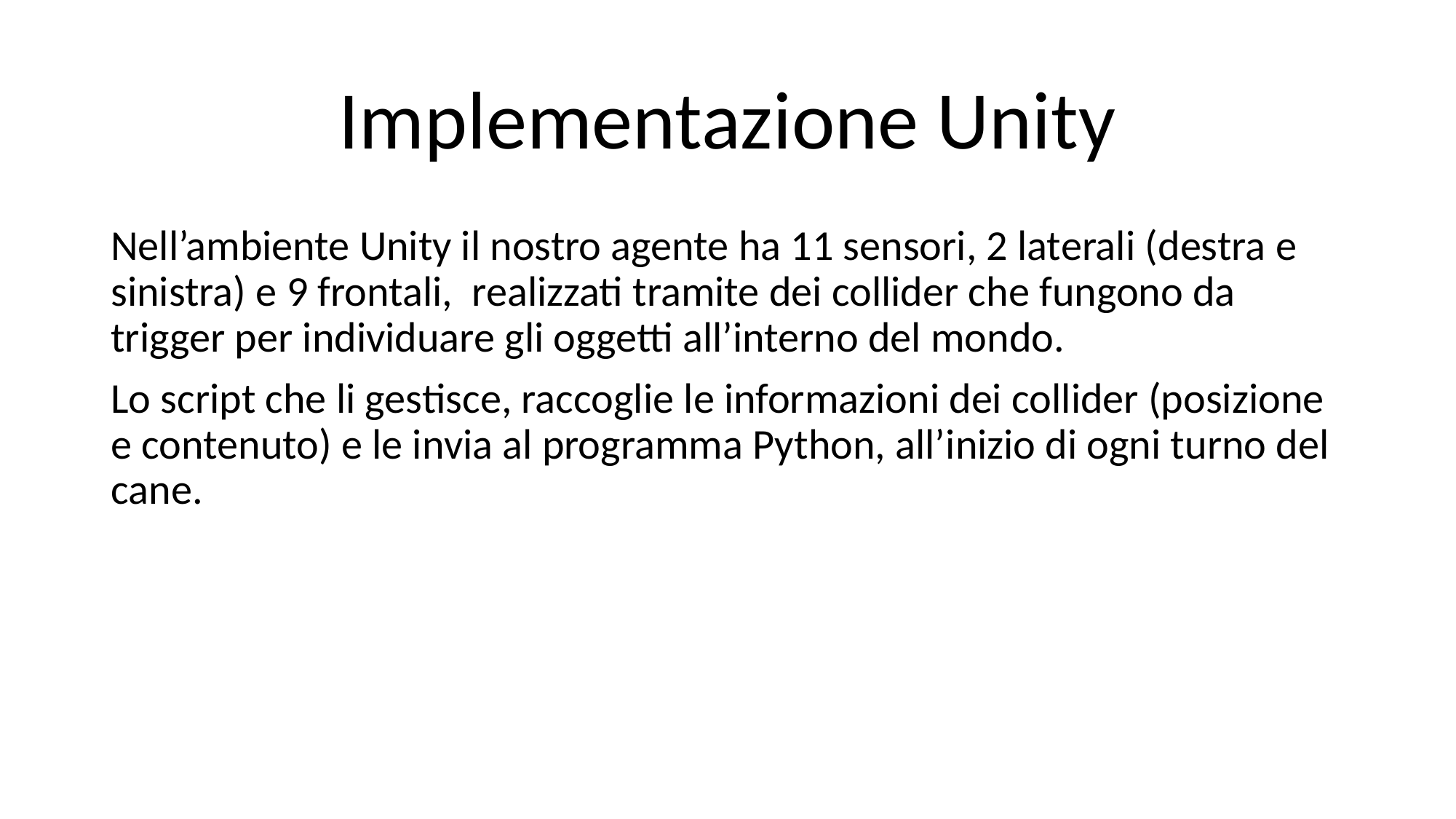

# Implementazione Unity
Nell’ambiente Unity il nostro agente ha 11 sensori, 2 laterali (destra e sinistra) e 9 frontali,  realizzati tramite dei collider che fungono da trigger per individuare gli oggetti all’interno del mondo.
Lo script che li gestisce, raccoglie le informazioni dei collider (posizione e contenuto) e le invia al programma Python, all’inizio di ogni turno del cane.